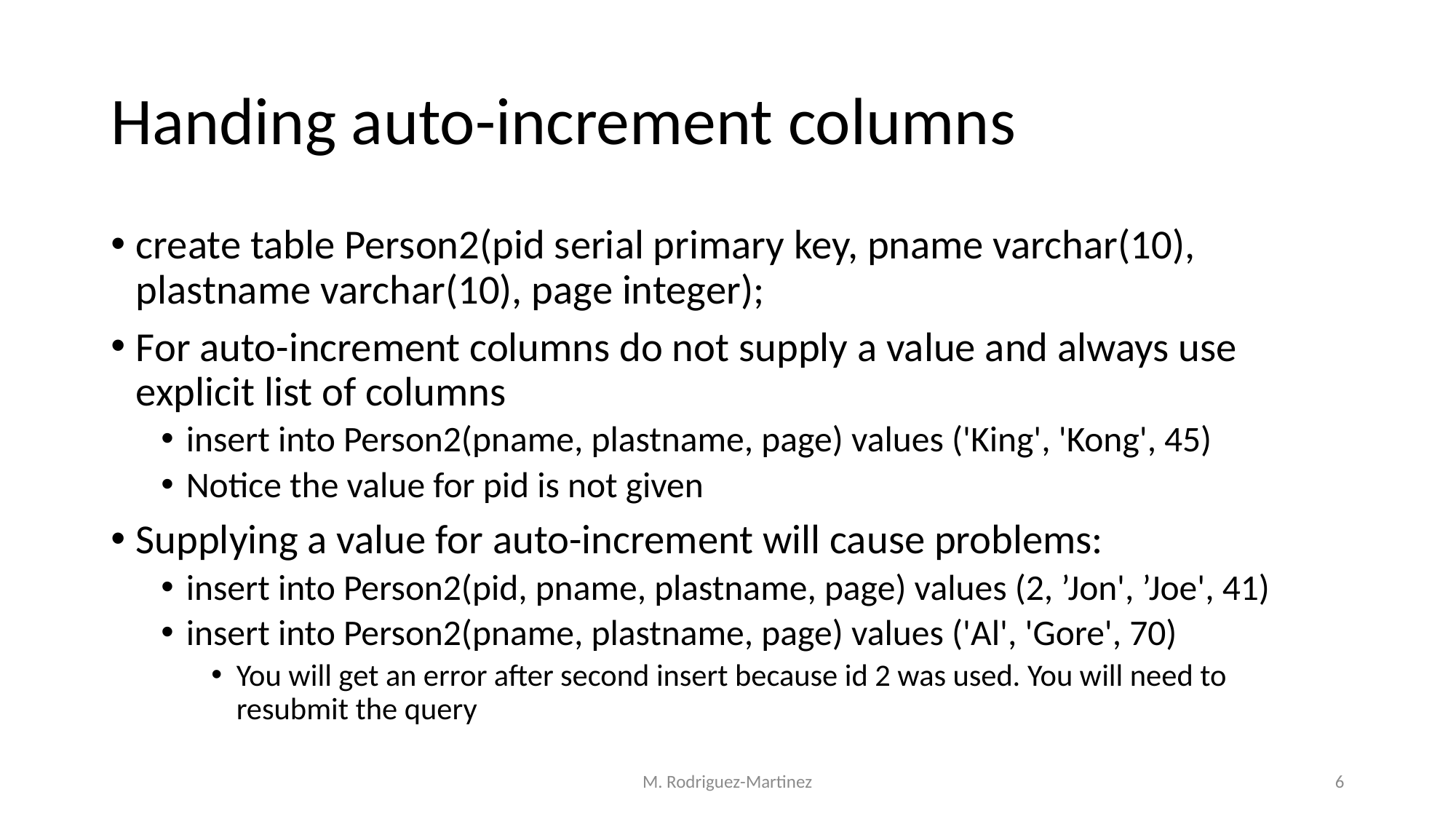

# Handing auto-increment columns
create table Person2(pid serial primary key, pname varchar(10), plastname varchar(10), page integer);
For auto-increment columns do not supply a value and always use explicit list of columns
insert into Person2(pname, plastname, page) values ('King', 'Kong', 45)
Notice the value for pid is not given
Supplying a value for auto-increment will cause problems:
insert into Person2(pid, pname, plastname, page) values (2, ’Jon', ’Joe', 41)
insert into Person2(pname, plastname, page) values ('Al', 'Gore', 70)
You will get an error after second insert because id 2 was used. You will need to resubmit the query

M. Rodriguez-Martinez
6